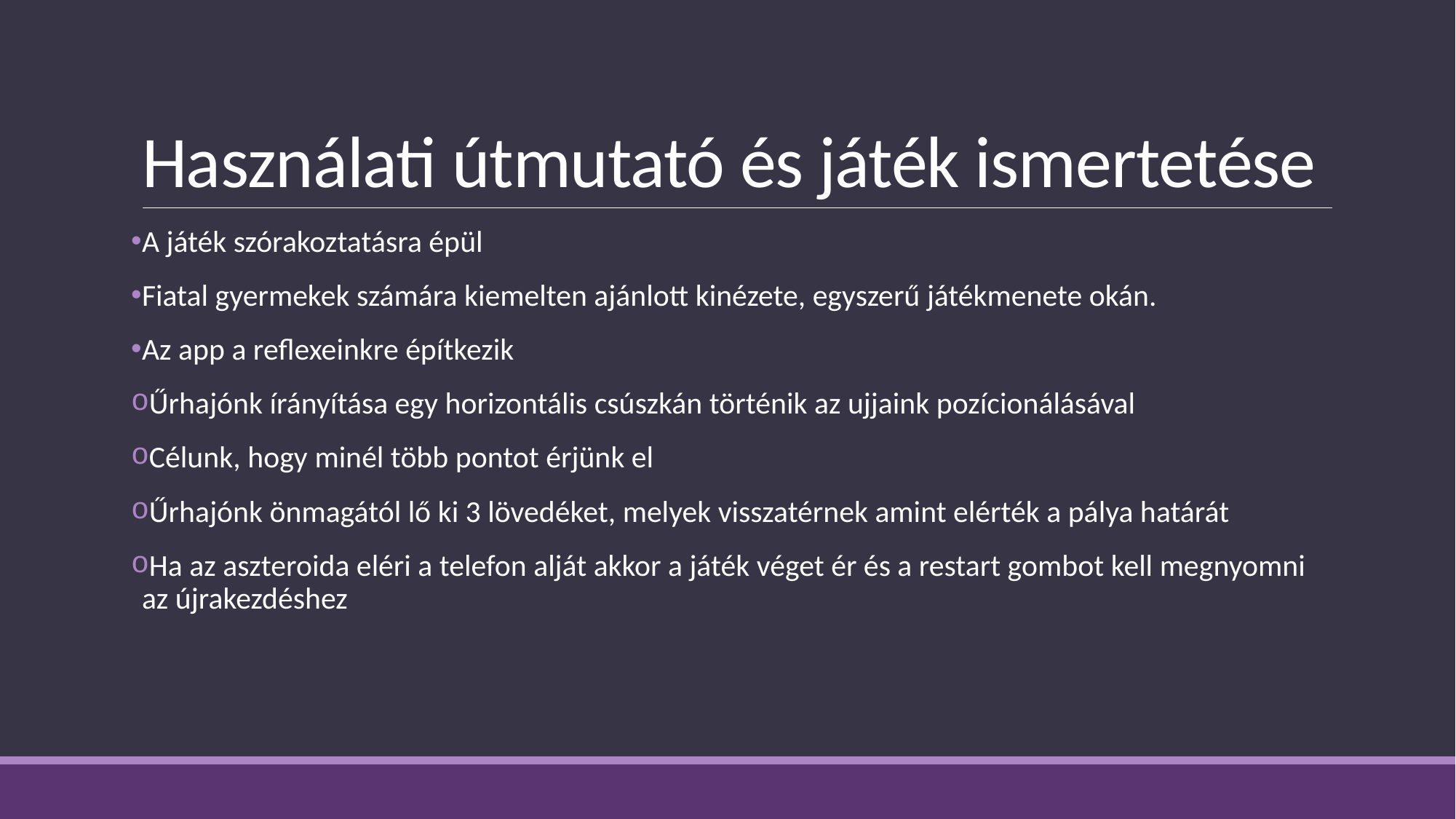

# Használati útmutató és játék ismertetése
A játék szórakoztatásra épül
Fiatal gyermekek számára kiemelten ajánlott kinézete, egyszerű játékmenete okán.
Az app a reflexeinkre építkezik
Űrhajónk írányítása egy horizontális csúszkán történik az ujjaink pozícionálásával
Célunk, hogy minél több pontot érjünk el
Űrhajónk önmagától lő ki 3 lövedéket, melyek visszatérnek amint elérték a pálya határát
Ha az aszteroida eléri a telefon alját akkor a játék véget ér és a restart gombot kell megnyomni az újrakezdéshez